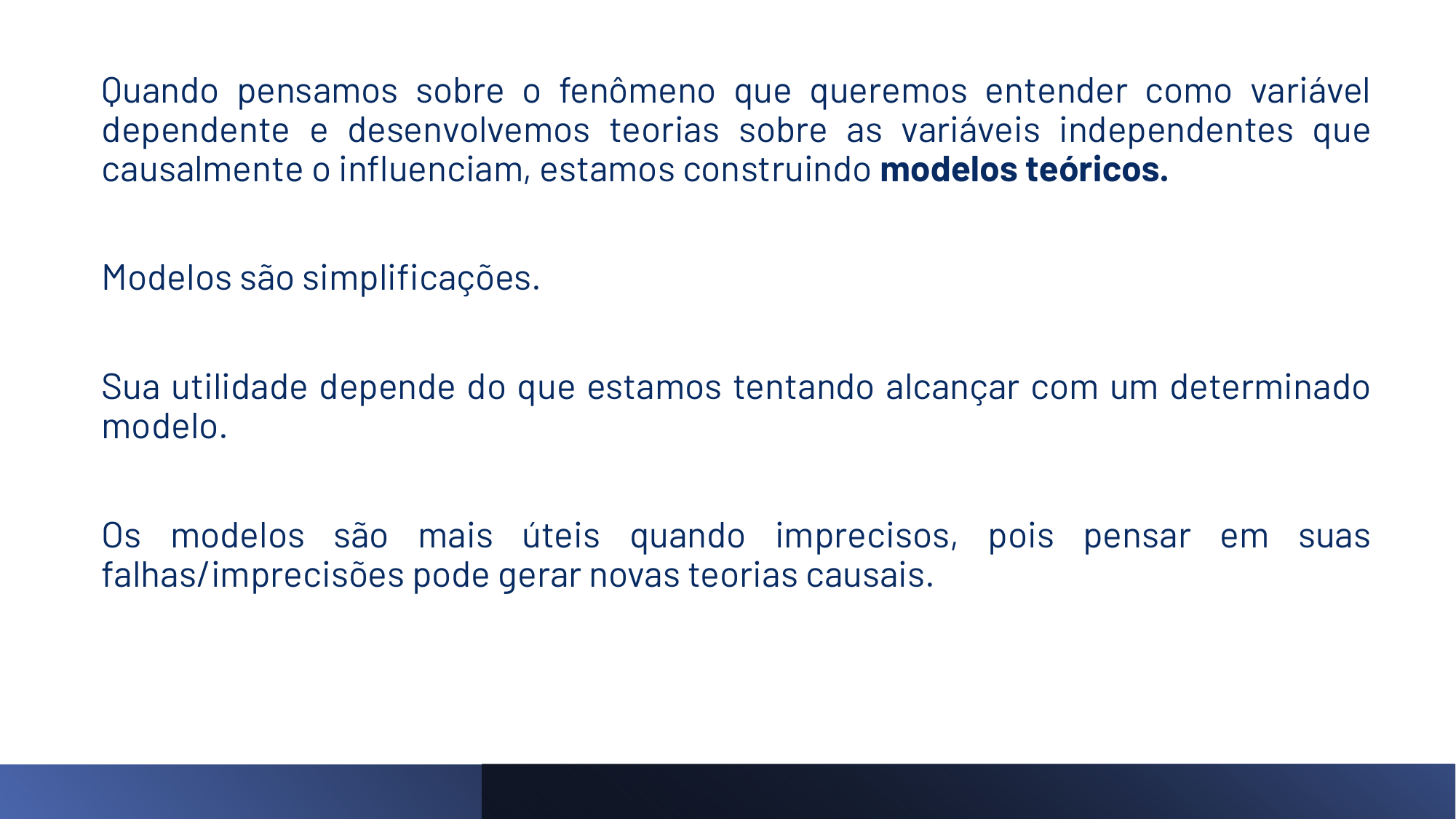

Quando pensamos sobre o fenômeno que queremos entender como variável dependente e desenvolvemos teorias sobre as variáveis independentes que causalmente o influenciam, estamos construindo modelos teóricos.

Modelos são simplificações.

Sua utilidade depende do que estamos tentando alcançar com um determinado modelo.

Os modelos são mais úteis quando imprecisos, pois pensar em suas falhas/imprecisões pode gerar novas teorias causais.